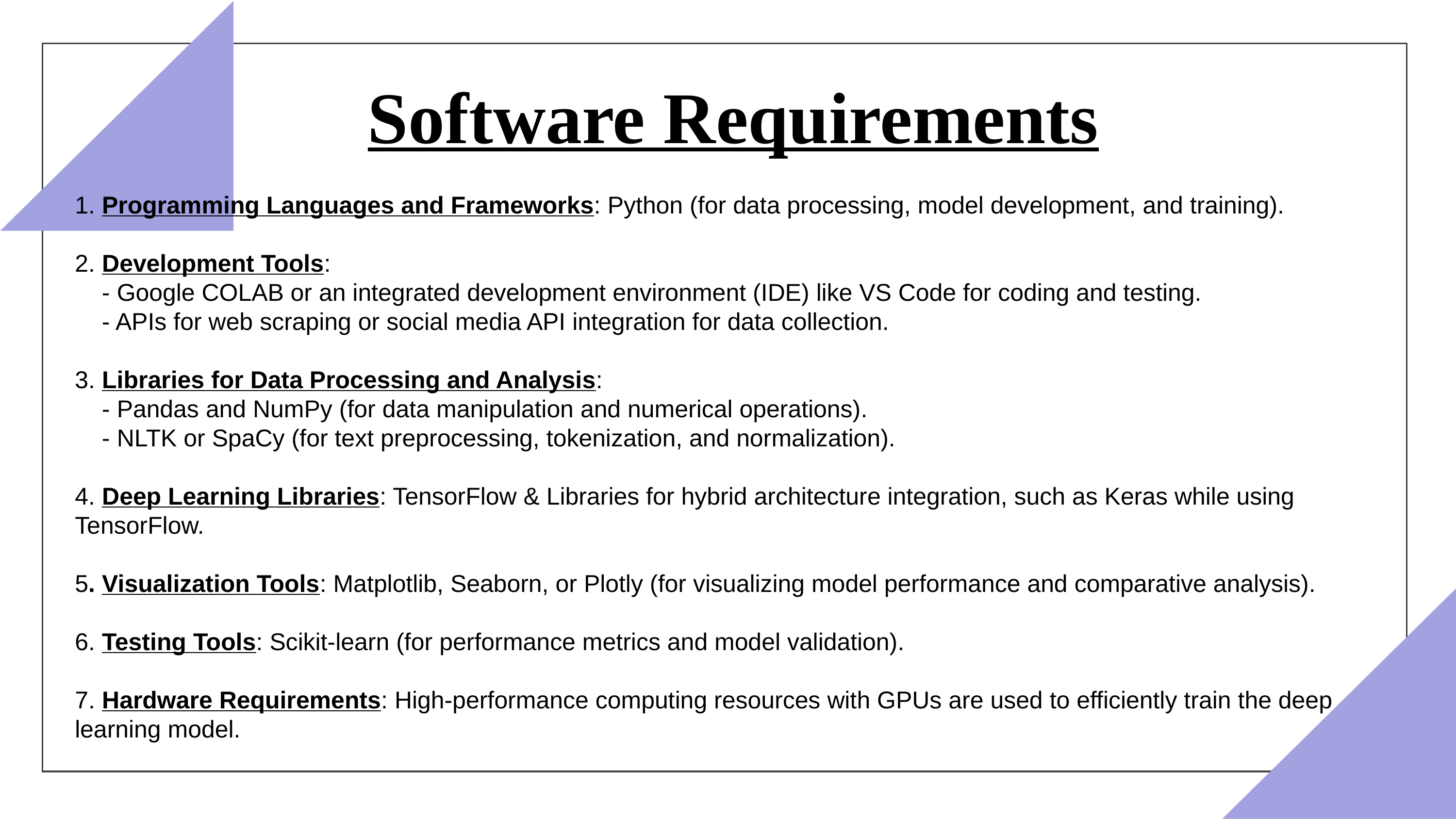

Software Requirements
1. Programming Languages and Frameworks: Python (for data processing, model development, and training).
2. Development Tools:
    - Google COLAB or an integrated development environment (IDE) like VS Code for coding and testing.
    - APIs for web scraping or social media API integration for data collection.
3. Libraries for Data Processing and Analysis:
    - Pandas and NumPy (for data manipulation and numerical operations).
    - NLTK or SpaCy (for text preprocessing, tokenization, and normalization).
4. Deep Learning Libraries: TensorFlow & Libraries for hybrid architecture integration, such as Keras while using TensorFlow.
5. Visualization Tools: Matplotlib, Seaborn, or Plotly (for visualizing model performance and comparative analysis).
6. Testing Tools: Scikit-learn (for performance metrics and model validation).
7. Hardware Requirements: High-performance computing resources with GPUs are used to efficiently train the deep learning model.